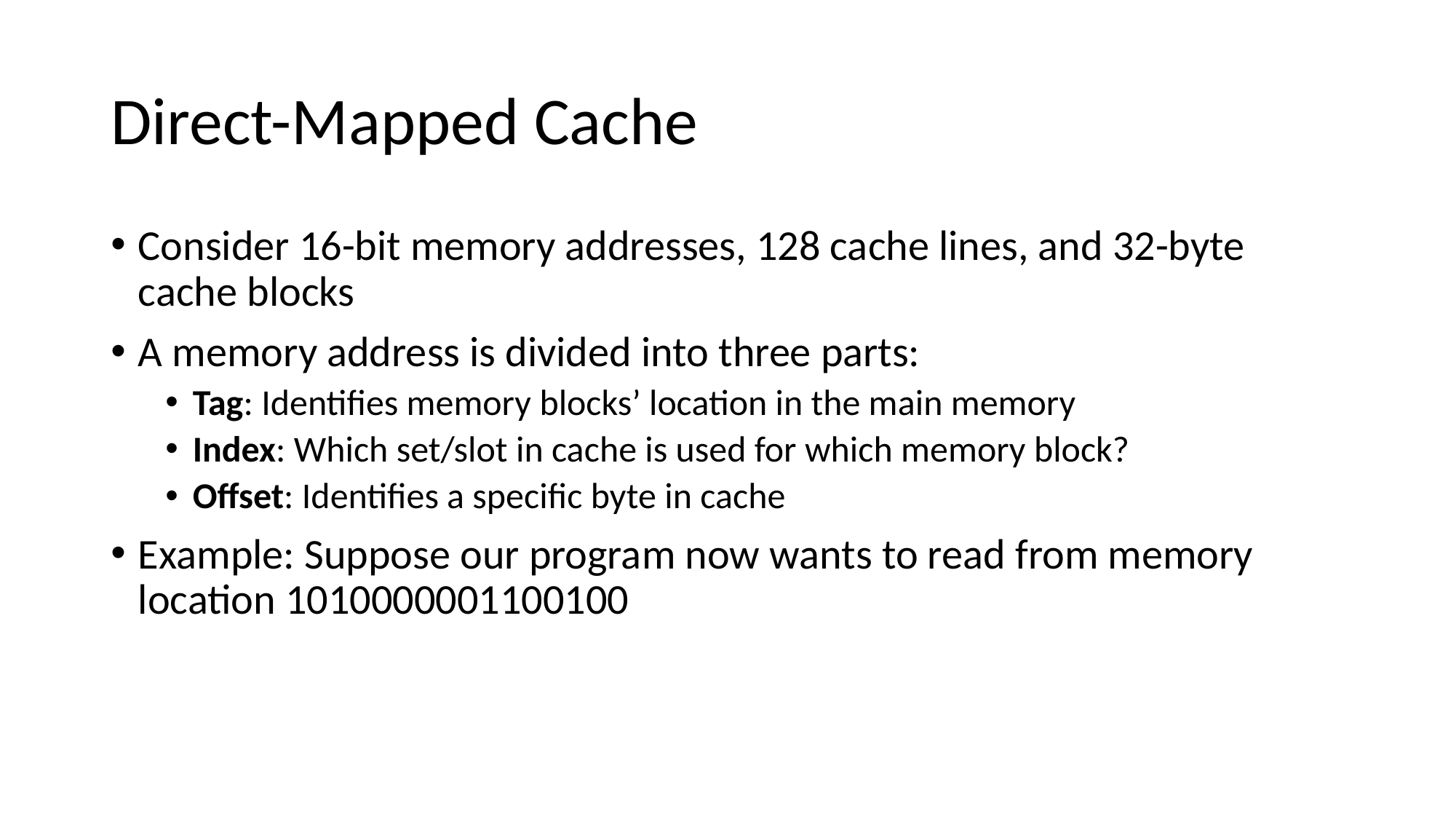

# Direct-Mapped Cache
Consider 16-bit memory addresses, 128 cache lines, and 32-byte cache blocks
A memory address is divided into three parts:
Tag: Identifies memory blocks’ location in the main memory
Index: Which set/slot in cache is used for which memory block?
Offset: Identifies a specific byte in cache
Example: Suppose our program now wants to read from memory location 1010000001100100